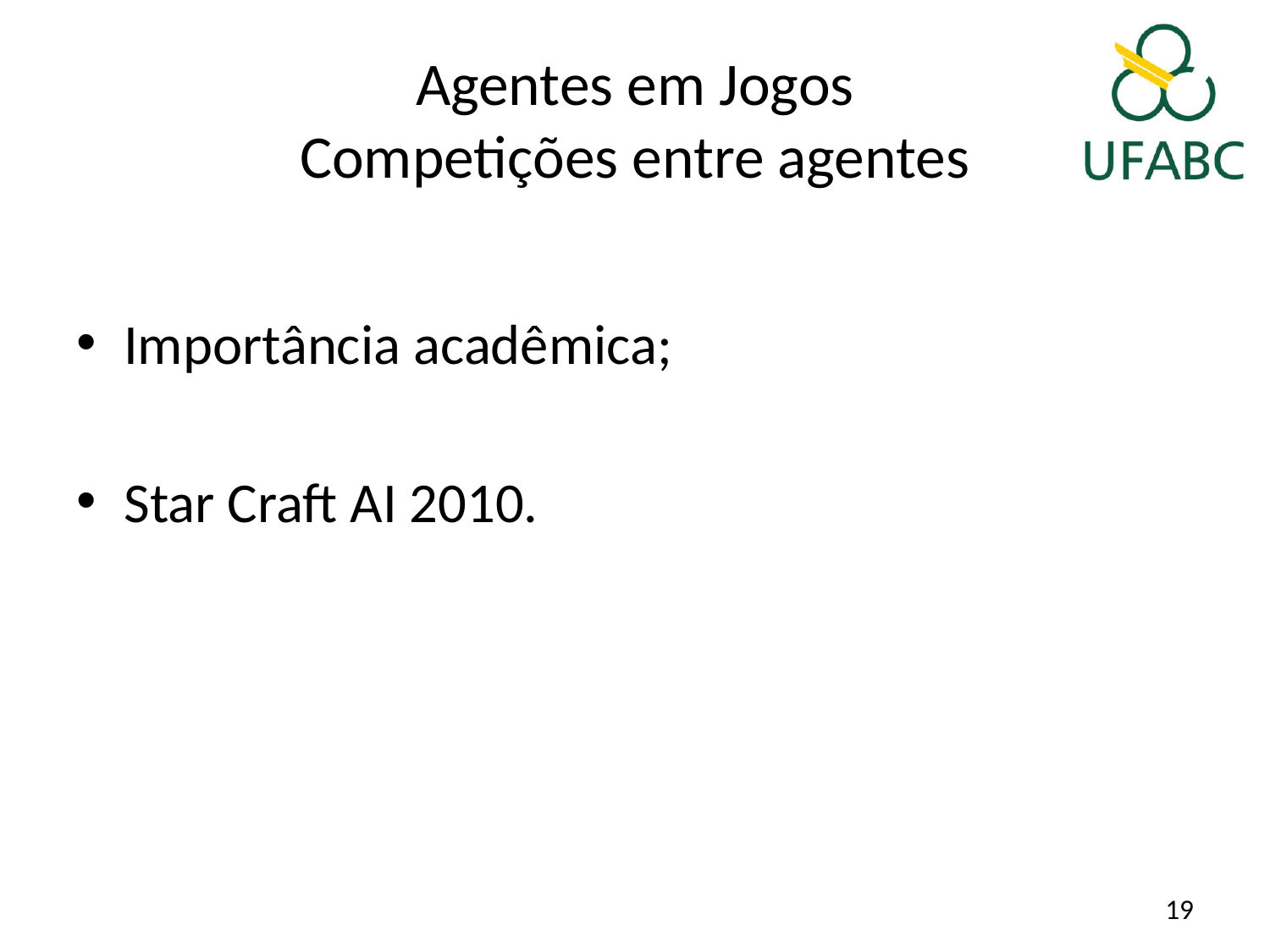

# Agentes em Jogos Competições entre agentes

Importância acadêmica;

Star Craft AI 2010.

19